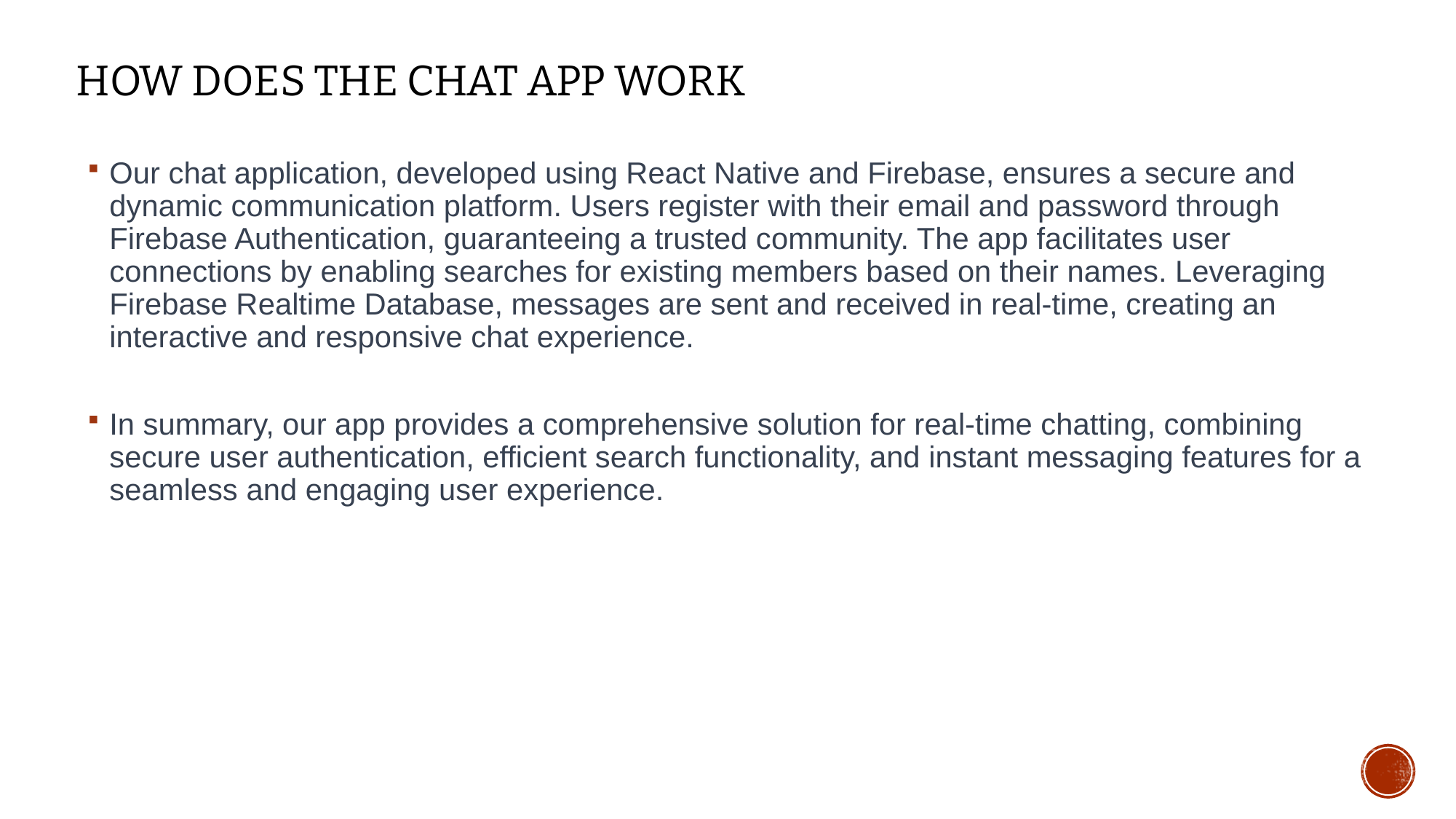

# How does the chat App Work
Our chat application, developed using React Native and Firebase, ensures a secure and dynamic communication platform. Users register with their email and password through Firebase Authentication, guaranteeing a trusted community. The app facilitates user connections by enabling searches for existing members based on their names. Leveraging Firebase Realtime Database, messages are sent and received in real-time, creating an interactive and responsive chat experience.
In summary, our app provides a comprehensive solution for real-time chatting, combining secure user authentication, efficient search functionality, and instant messaging features for a seamless and engaging user experience.